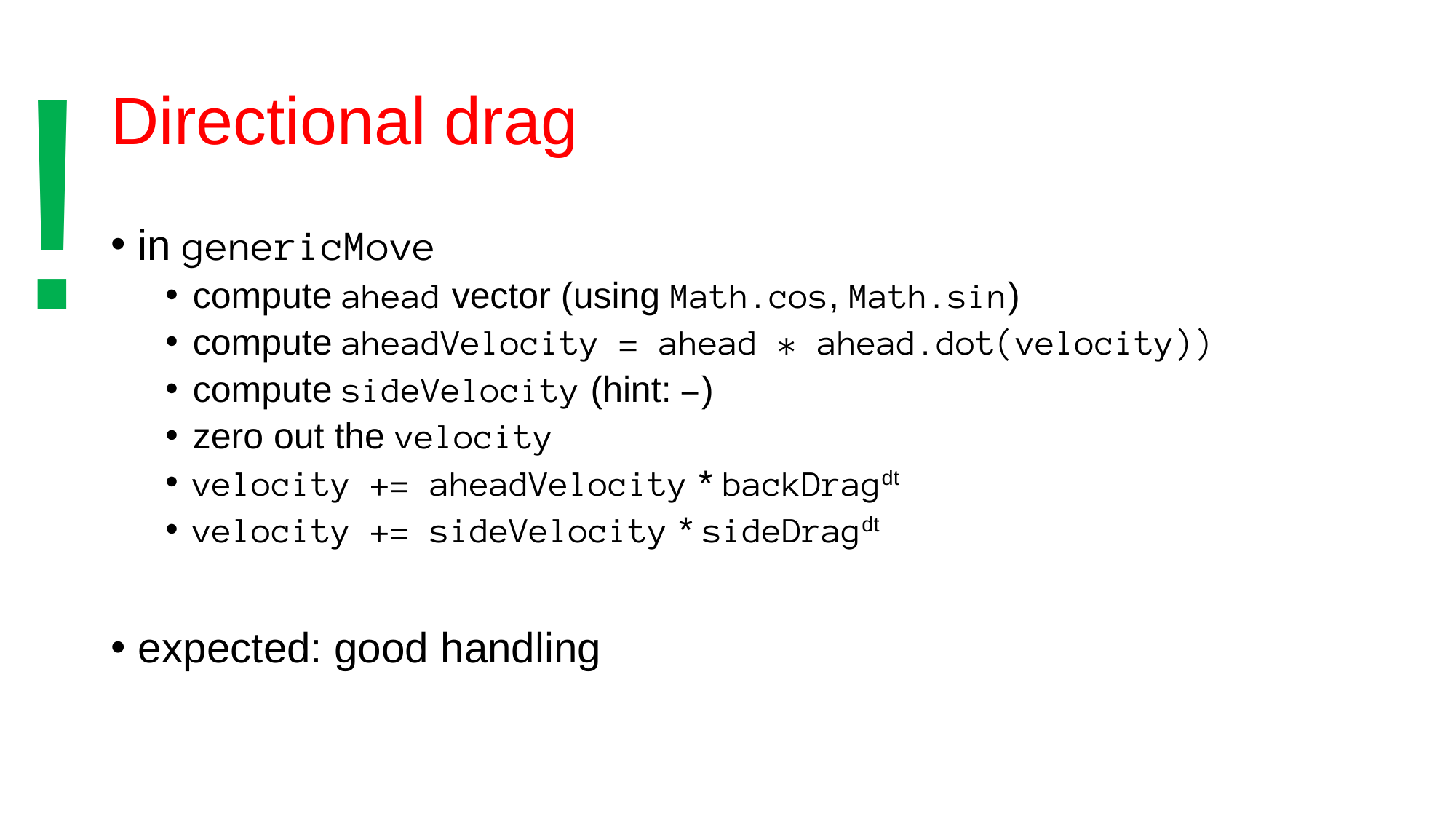

!
# Directional drag
in genericMove
compute ahead vector (using Math.cos, Math.sin)
compute aheadVelocity = ahead * ahead.dot(velocity))
compute sideVelocity (hint: -)
zero out the velocity
velocity += aheadVelocity * backDragdt
velocity += sideVelocity * sideDragdt

expected: good handling